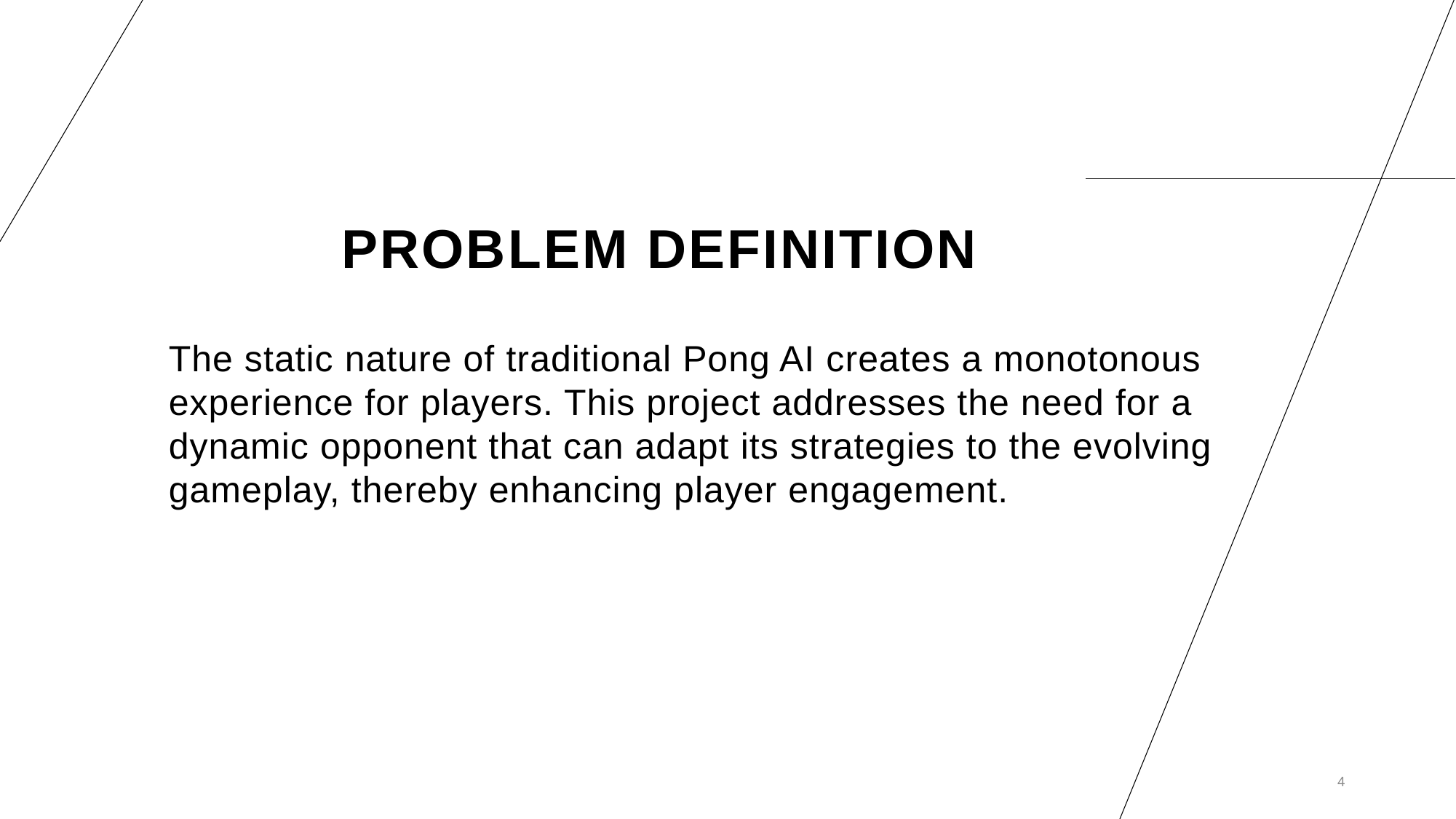

# Problem definition
The static nature of traditional Pong AI creates a monotonous experience for players. This project addresses the need for a dynamic opponent that can adapt its strategies to the evolving gameplay, thereby enhancing player engagement.
4